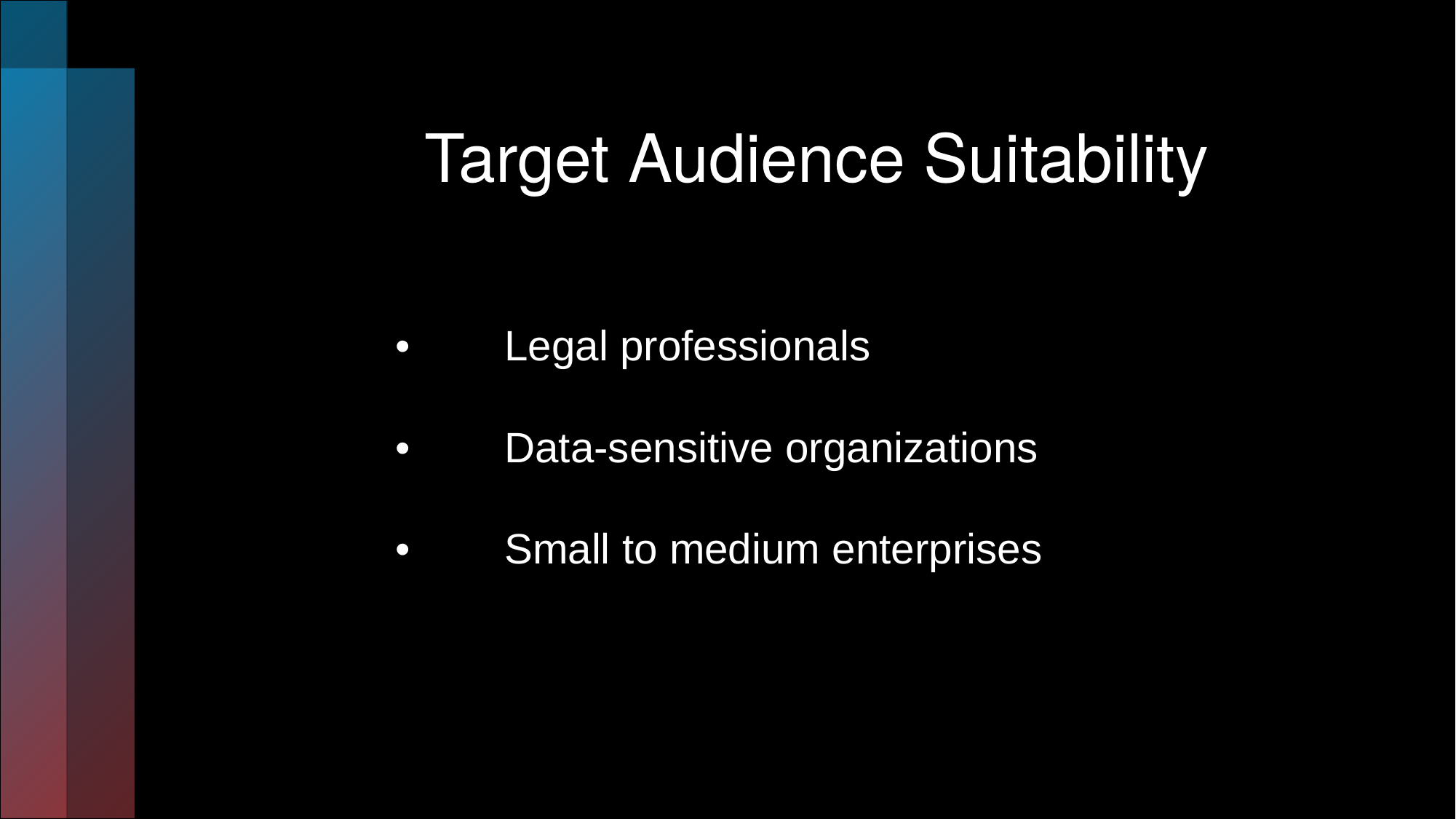

Target Audience Suitability
# •	Legal professionals •	Data-sensitive organizations •	Small to medium enterprises